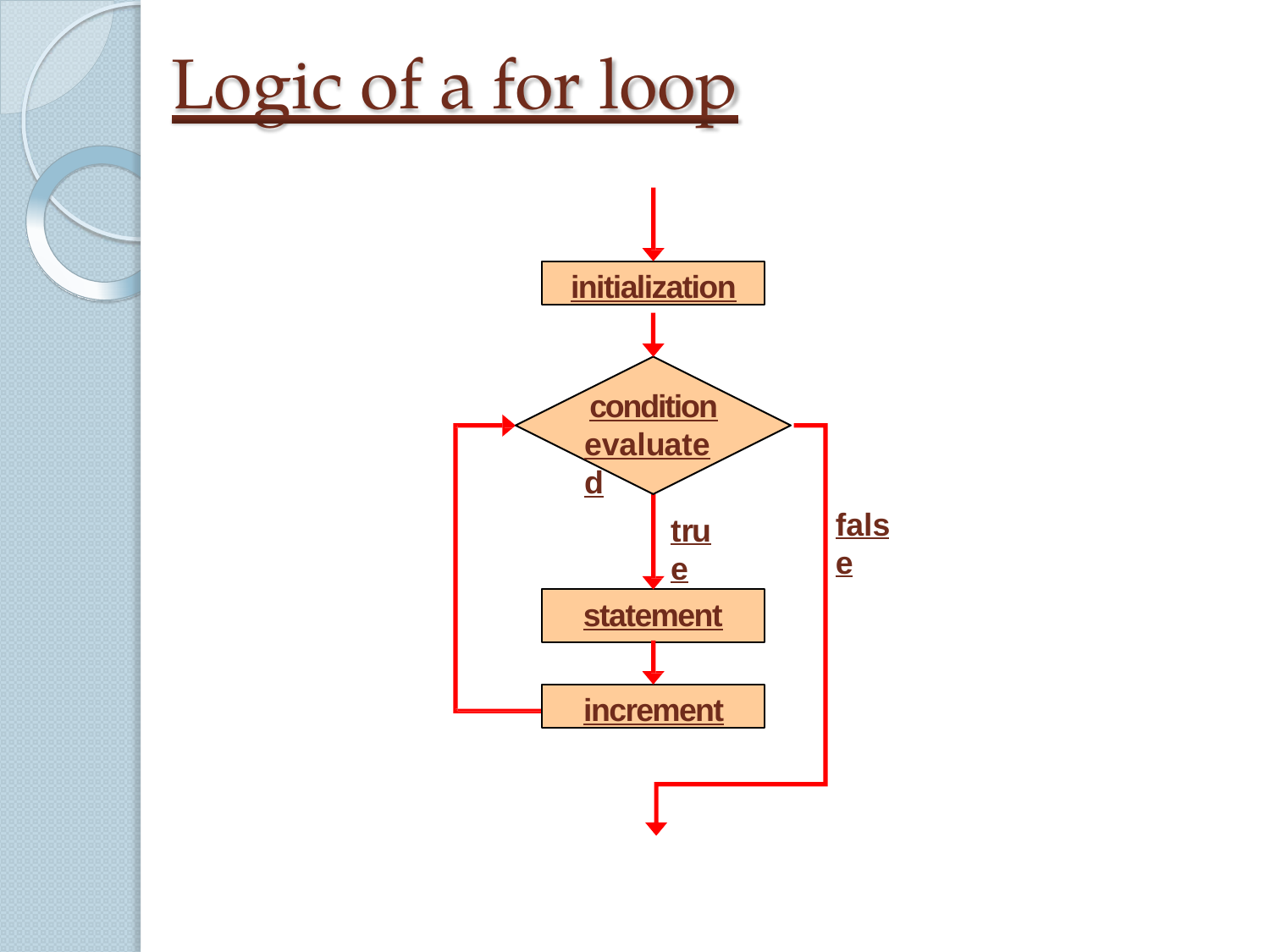

# Logic of a for loop

initialization

condition
evaluated

false
true
statement

increment